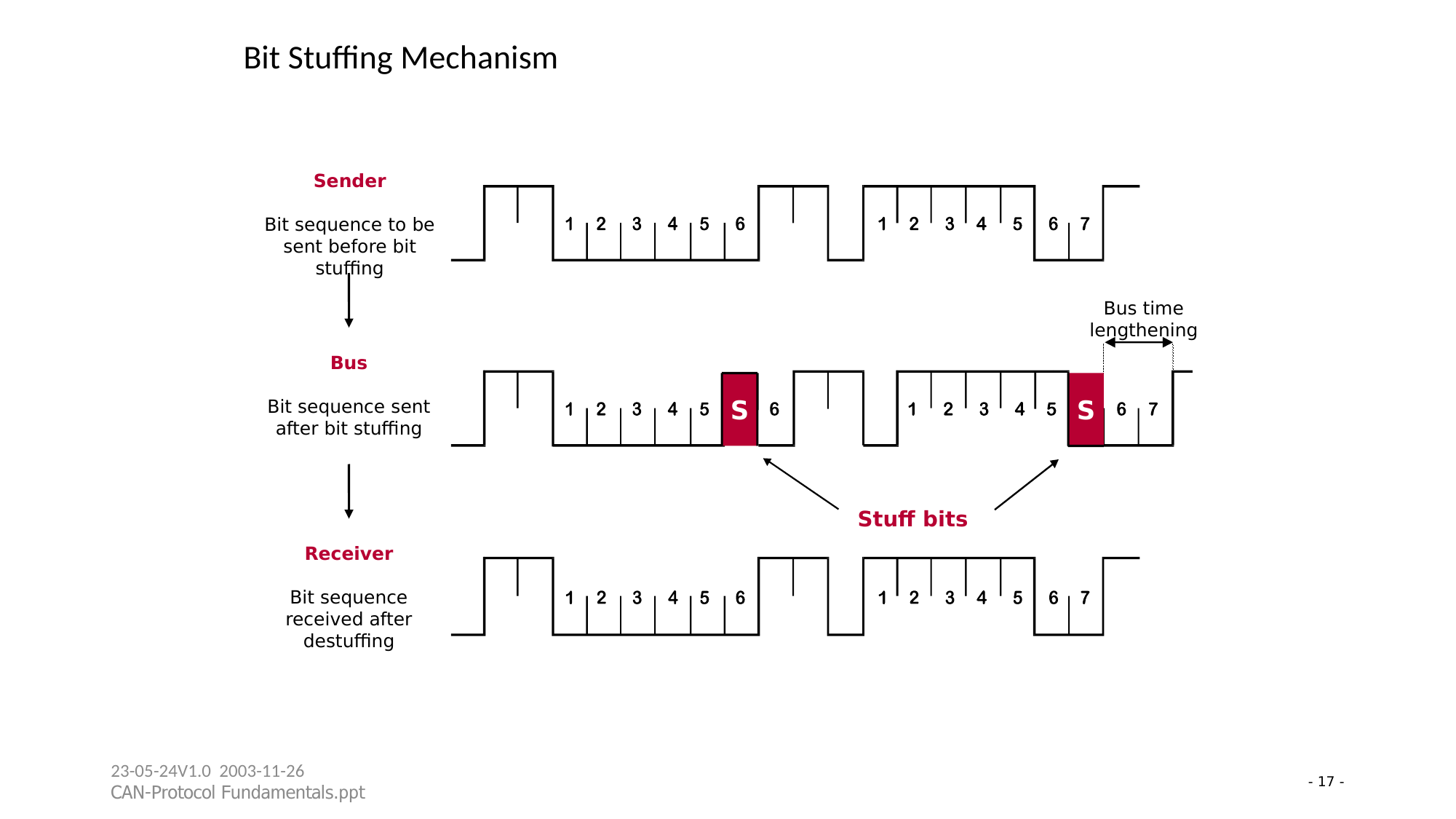

# Bit Stuffing Mechanism
Sender

Bit sequence to be sent before bit stuffing

Bus

Bit sequence sent after bit stuffing

Receiver

Bit sequence received after destuffing

Bus time lengthening

S

S

Stuff bits

23-05-24V1.0  2003-11-26
CAN-Protocol Fundamentals.ppt
- 17 -